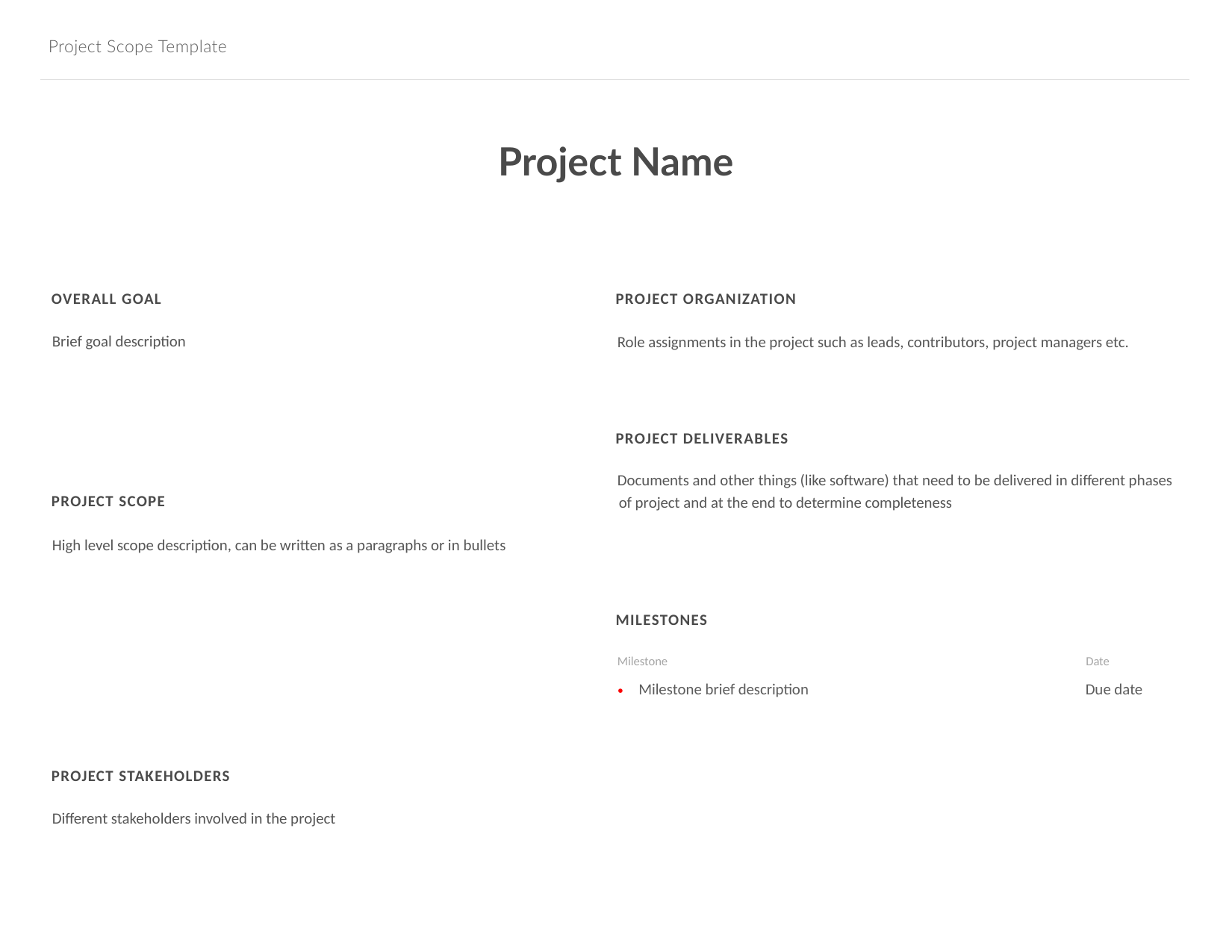

Project Name
PROJECT ORGANIZATION
OVERALL GOAL
Brief goal description
Role assignments in the project such as leads, contributors, project managers etc.
PROJECT DELIVERABLES
Documents and other things (like software) that need to be delivered in different phases of project and at the end to determine completeness
PROJECT SCOPE
High level scope description, can be written as a paragraphs or in bullets
MILESTONES
Milestone
Date
| Milestone brief description | Due date |
| --- | --- |
|  |  |
|  |  |
|  |  |
|  |  |
|  |  |
PROJECT STAKEHOLDERS
Different stakeholders involved in the project